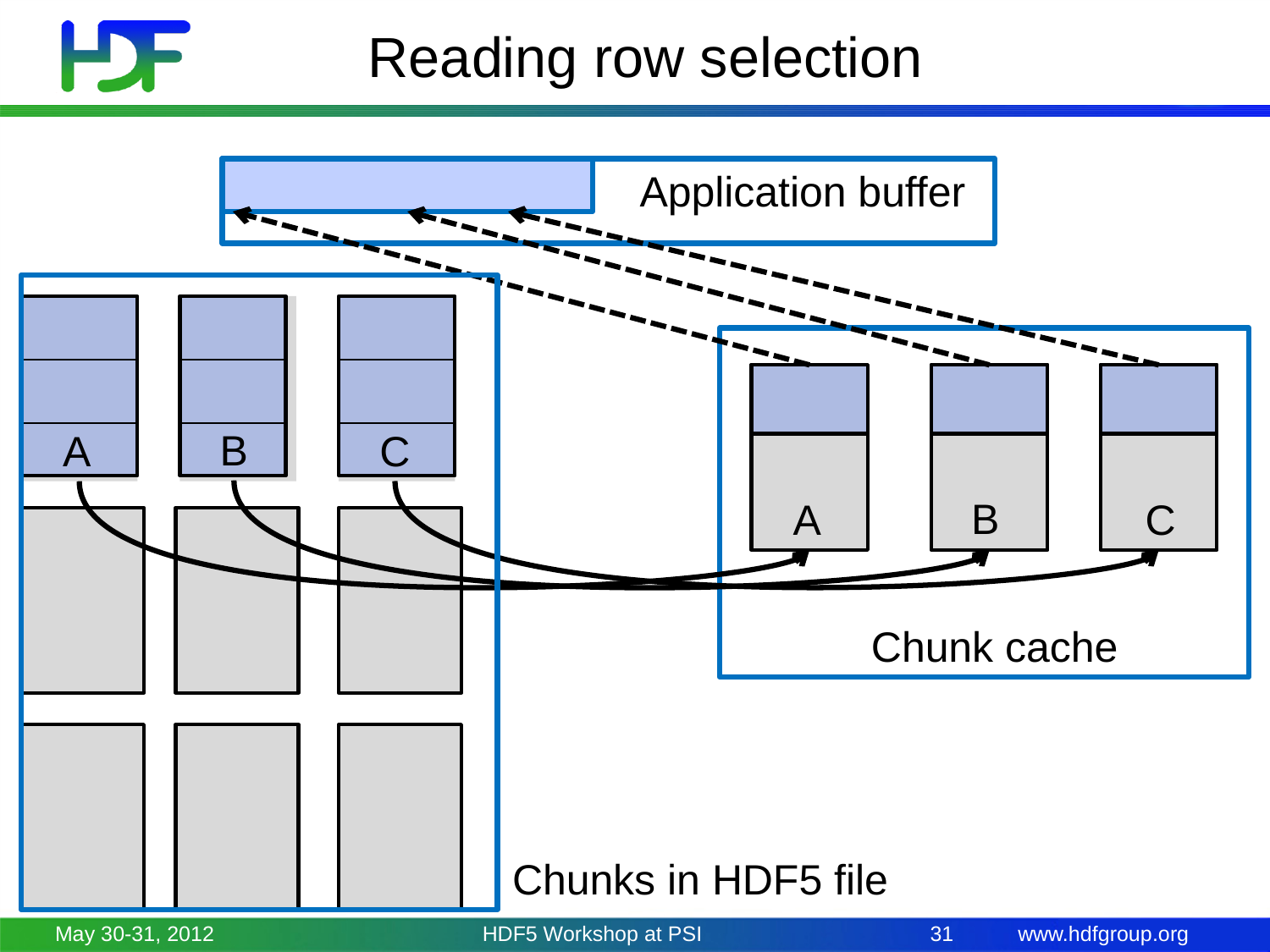

# Reading row selection

Application buffer

B
A
C
B
A
C

Chunk cache

Chunks in HDF5 file
May 30-31, 2012
HDF5 Workshop at PSI
31